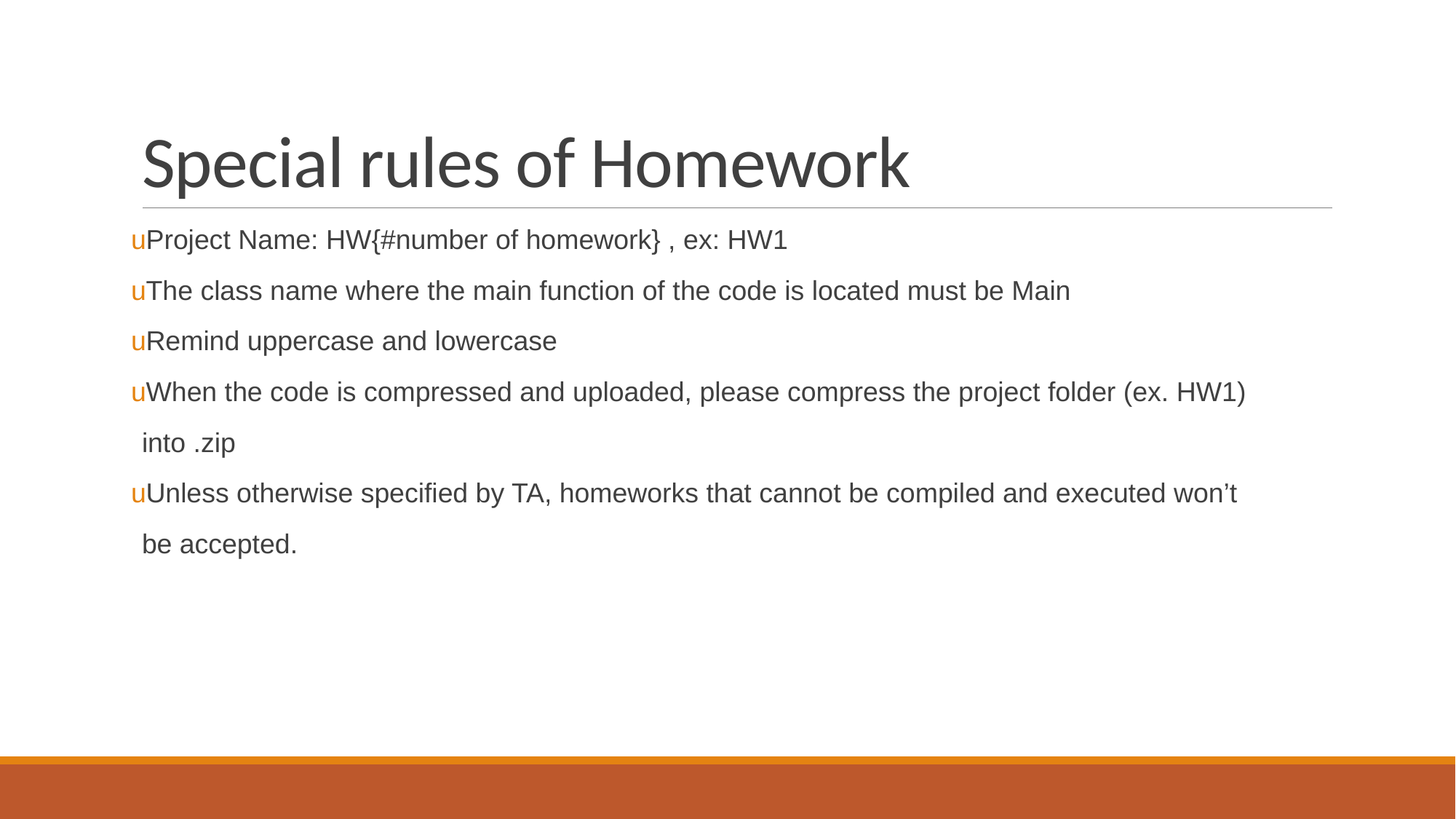

# Special rules of Homework
uProject Name: HW{#number of homework} , ex: HW1
uThe class name where the main function of the code is located must be Main
uRemind uppercase and lowercase
uWhen the code is compressed and uploaded, please compress the project folder (ex. HW1)
into .zip
uUnless otherwise specified by TA, homeworks that cannot be compiled and executed won’t
be accepted.